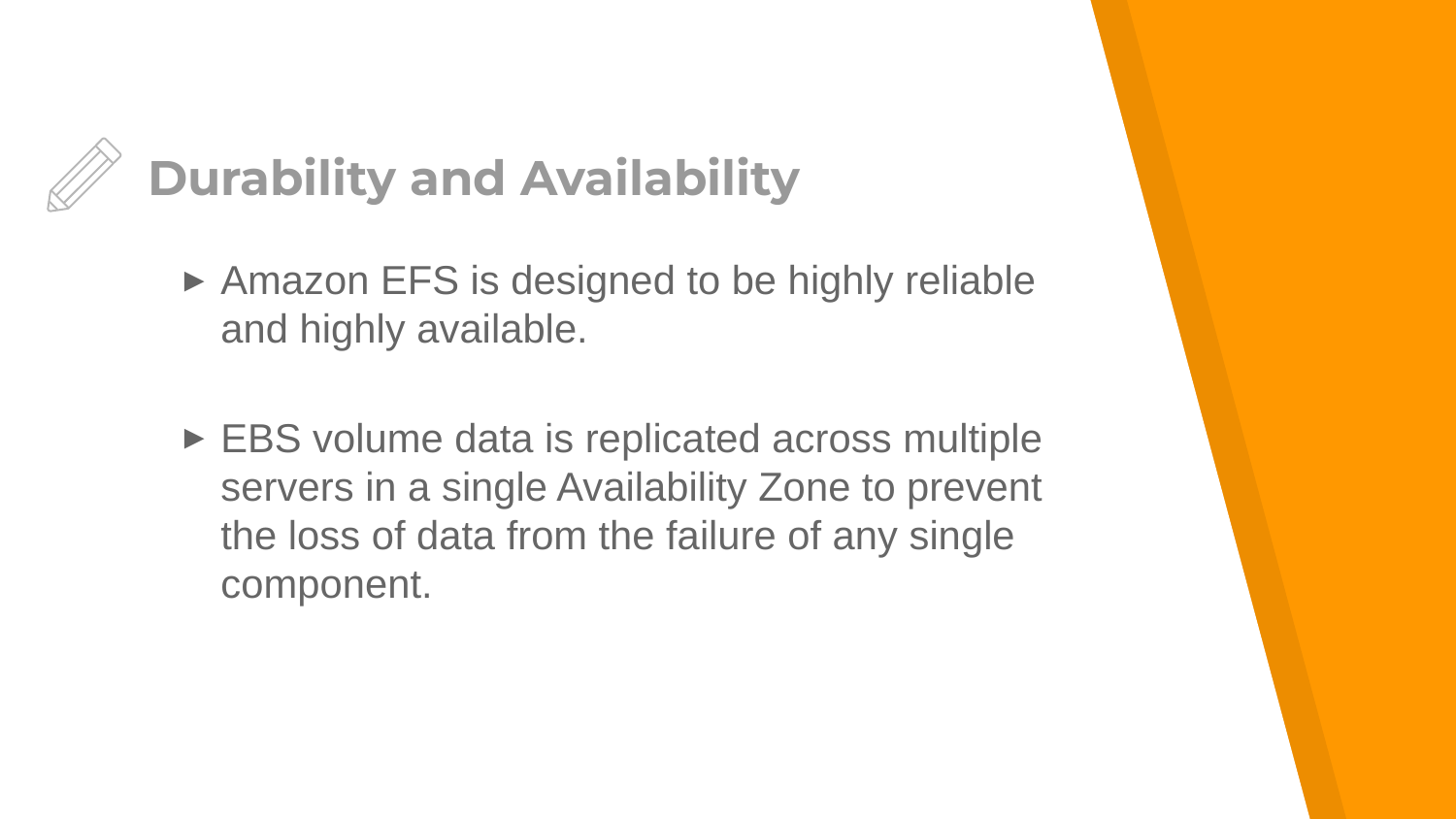

# Durability and Availability
Amazon EFS is designed to be highly reliable and highly available.
EBS volume data is replicated across multiple servers in a single Availability Zone to prevent the loss of data from the failure of any single component.